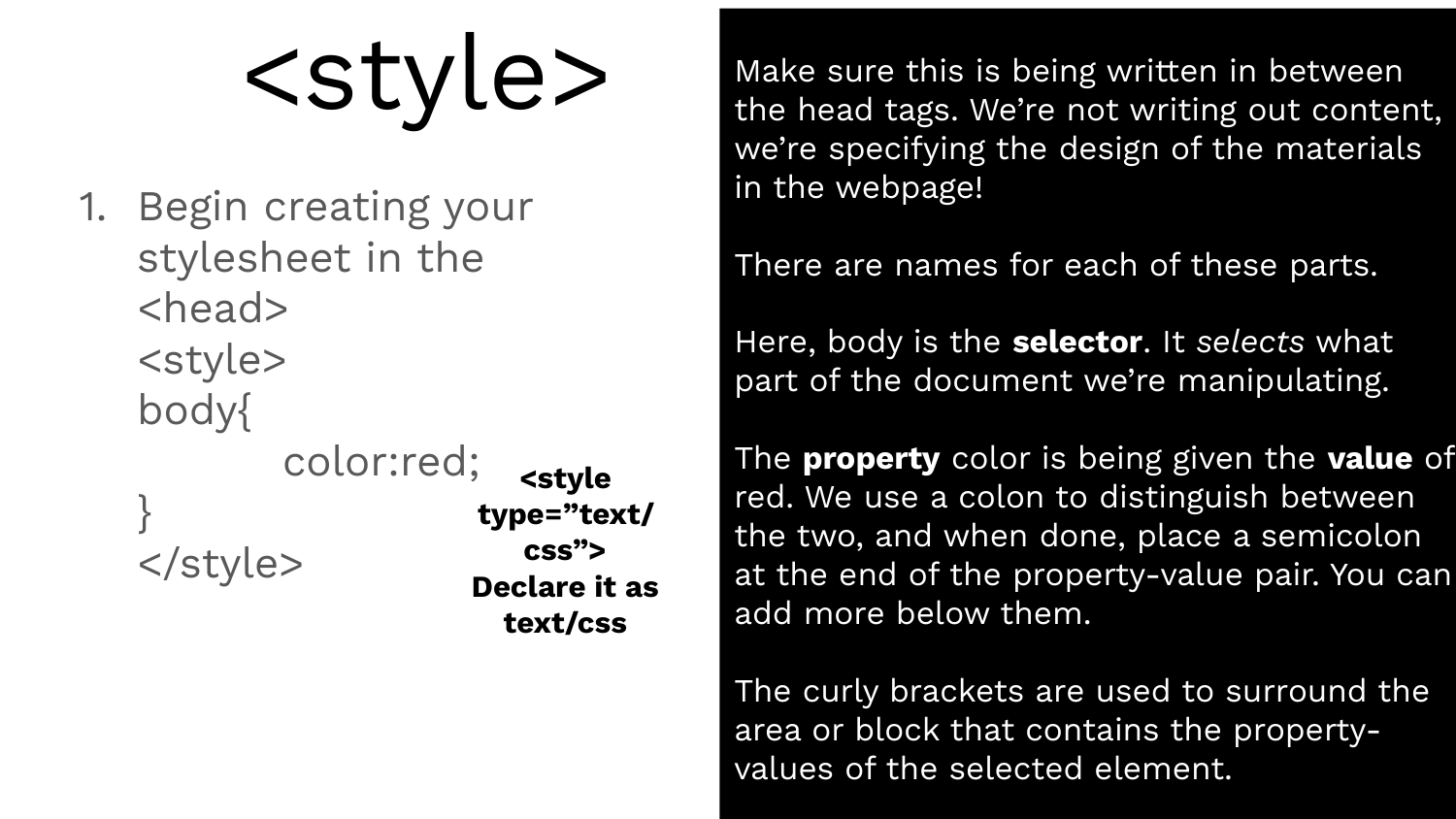

# <style>
Make sure this is being written in between the head tags. We’re not writing out content, we’re specifying the design of the materials in the webpage!

There are names for each of these parts.

Here, body is the selector. It selects what part of the document we’re manipulating.

The property color is being given the value of red. We use a colon to distinguish between the two, and when done, place a semicolon at the end of the property-value pair. You can add more below them.

The curly brackets are used to surround the area or block that contains the property-values of the selected element.
Begin creating your stylesheet in the <head>
<style>
body{
	color:red;
}
</style>
<style type=”text/css”>
Declare it as text/css